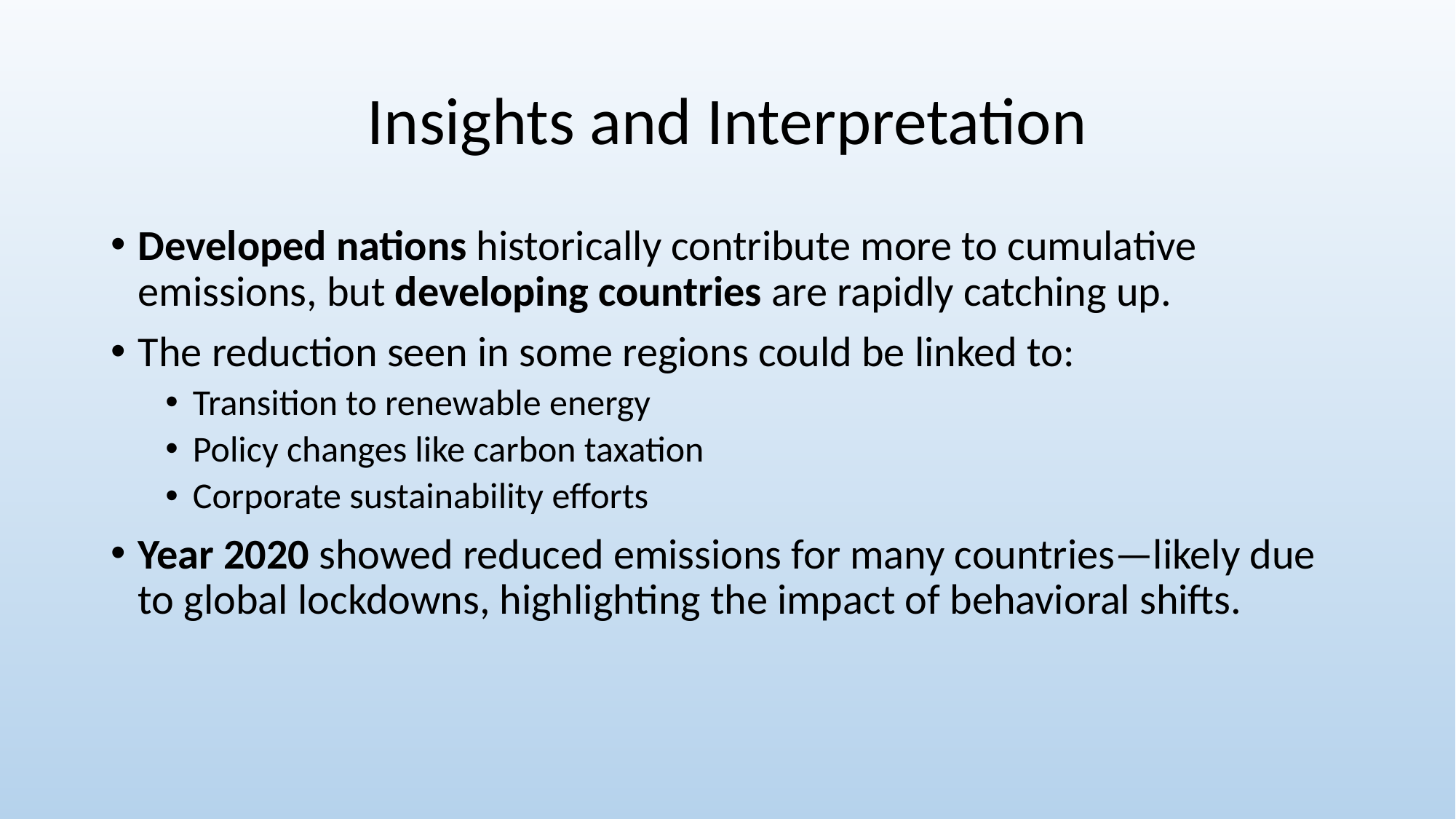

# Insights and Interpretation
Developed nations historically contribute more to cumulative emissions, but developing countries are rapidly catching up.
The reduction seen in some regions could be linked to:
Transition to renewable energy
Policy changes like carbon taxation
Corporate sustainability efforts
Year 2020 showed reduced emissions for many countries—likely due to global lockdowns, highlighting the impact of behavioral shifts.